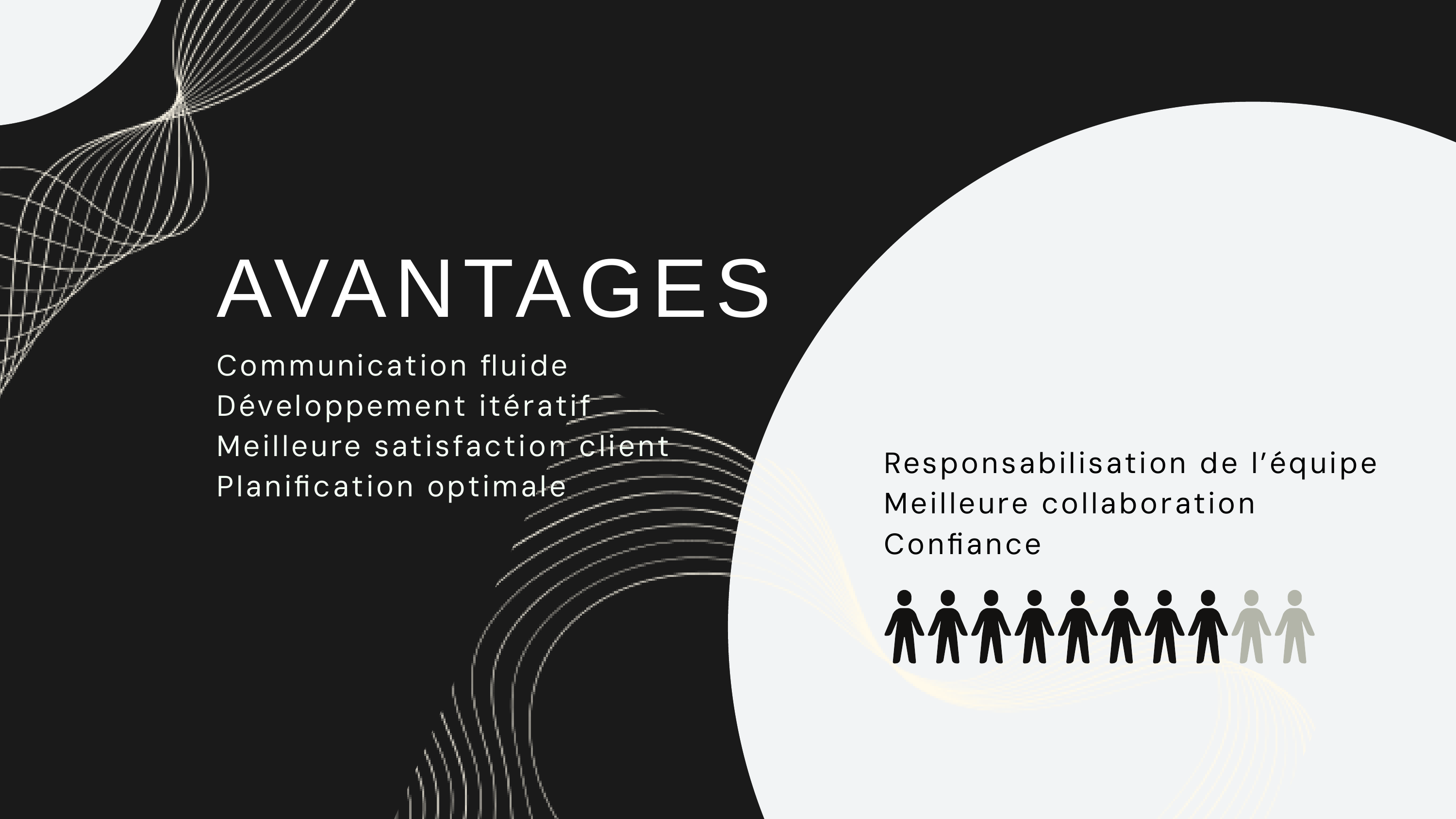

AVANTAGES
Communication fluide
Développement itératif
Meilleure satisfaction client
Planification optimale
Responsabilisation de l’équipe
Meilleure collaboration
Confiance